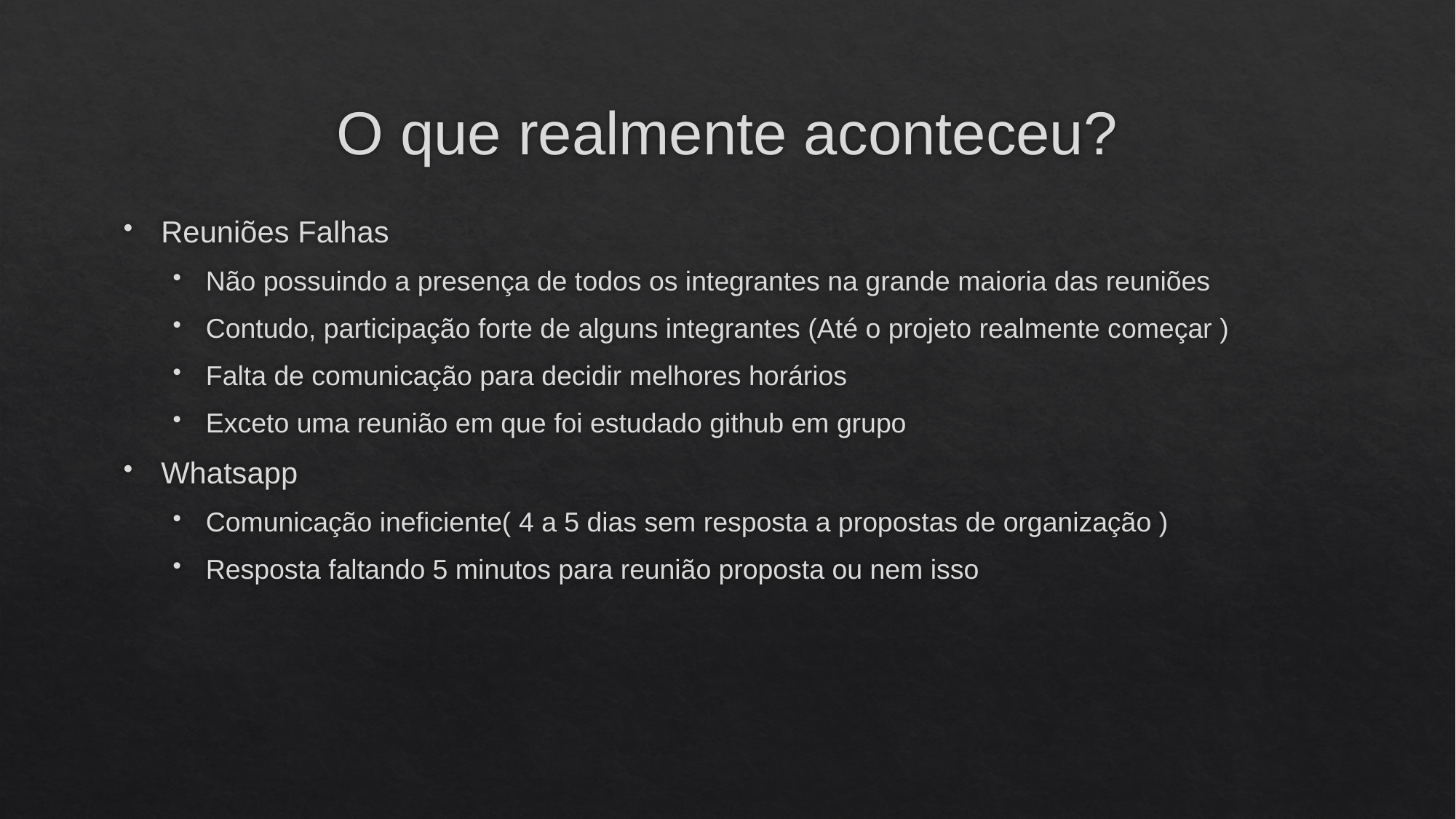

# O que realmente aconteceu?
Reuniões Falhas
Não possuindo a presença de todos os integrantes na grande maioria das reuniões
Contudo, participação forte de alguns integrantes (Até o projeto realmente começar )
Falta de comunicação para decidir melhores horários
Exceto uma reunião em que foi estudado github em grupo
Whatsapp
Comunicação ineficiente( 4 a 5 dias sem resposta a propostas de organização )
Resposta faltando 5 minutos para reunião proposta ou nem isso